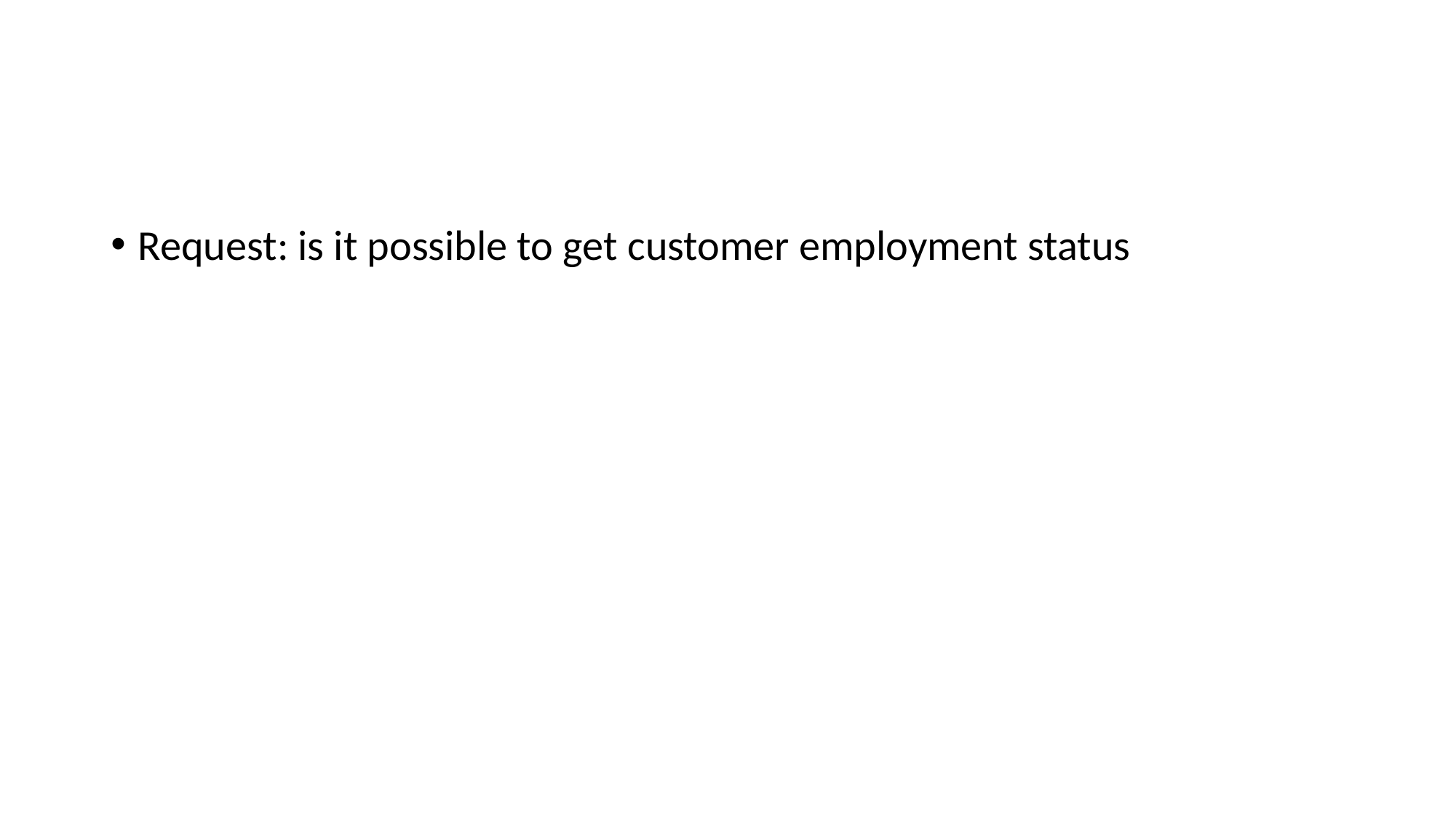

Request: is it possible to get customer employment status